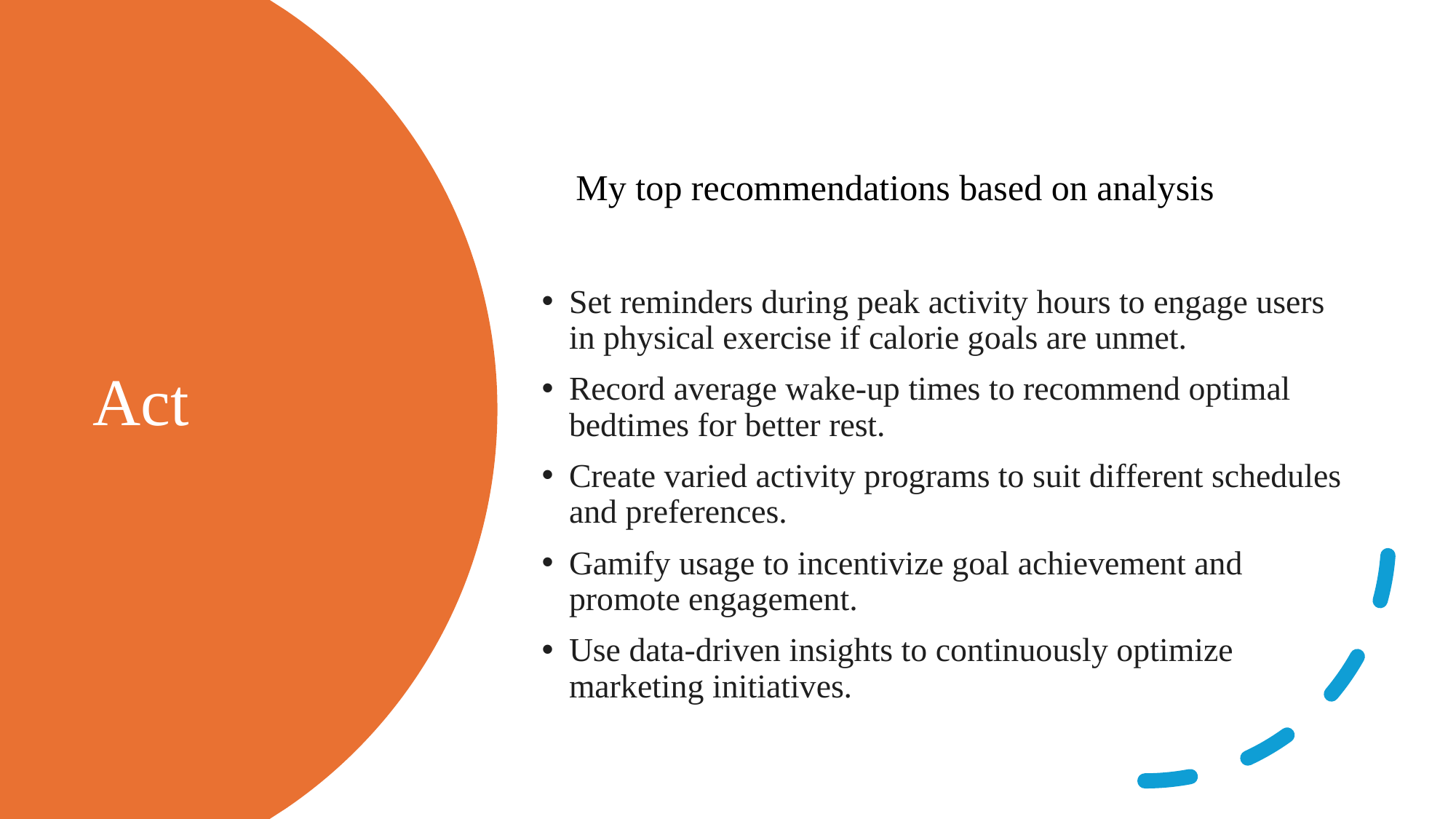

My top recommendations based on analysis

Set reminders during peak activity hours to engage users in physical exercise if calorie goals are unmet.
Record average wake-up times to recommend optimal bedtimes for better rest.
Create varied activity programs to suit different schedules and preferences.
Gamify usage to incentivize goal achievement and promote engagement.
Use data-driven insights to continuously optimize marketing initiatives.
# Act